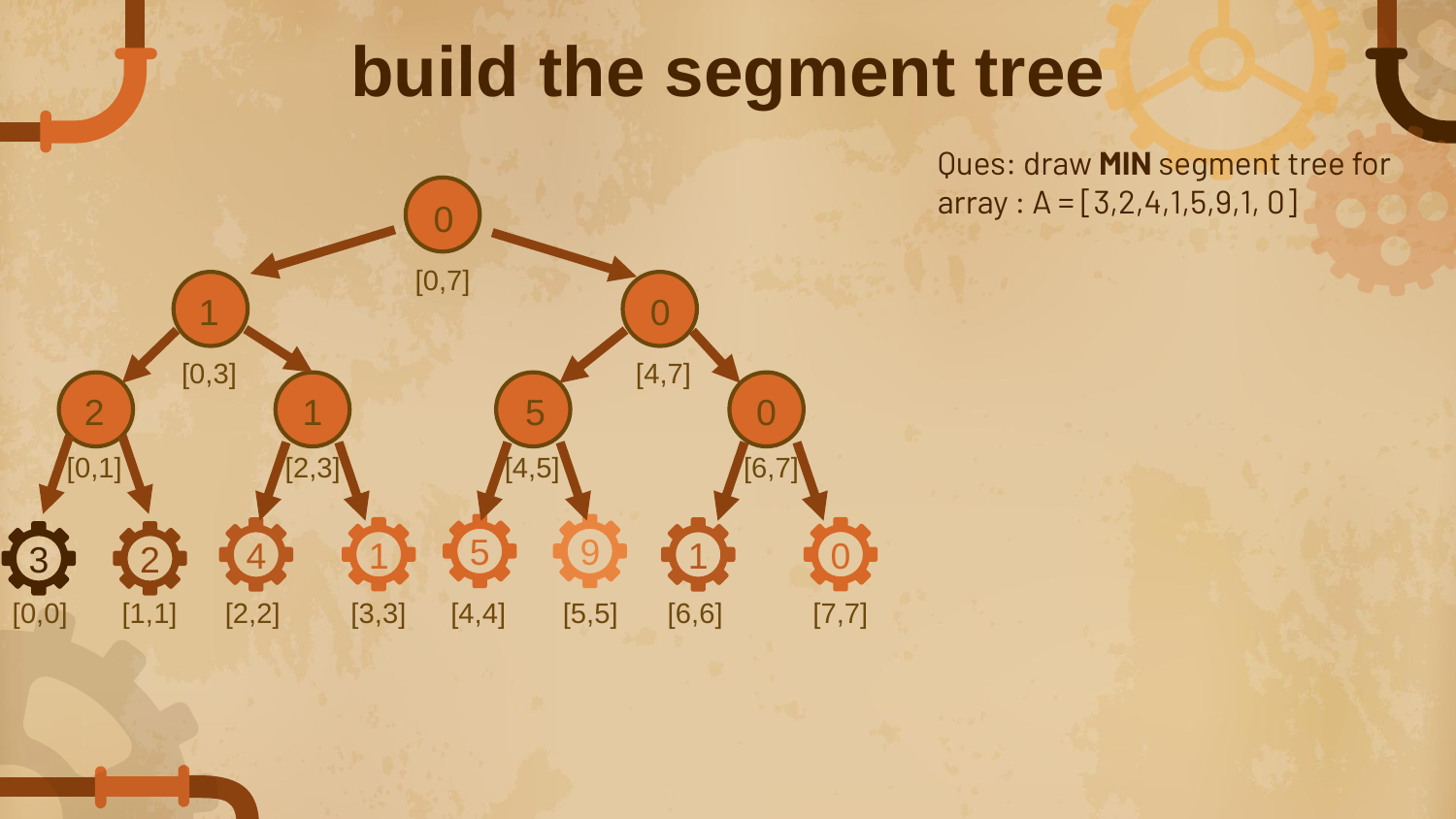

# build the segment tree
Ques: draw MIN segment tree for array : A = [3,2,4,1,5,9,1, 0]

0
[0,7]

1
0
[0,3]
[4,7]

2
1
5
0
[0,1]
[2,3]
[4,5]
[6,7]
9
5
1
0
4
1
3
2
[0,0]
[1,1]
[2,2]
[3,3]
[4,4]
[5,5]
[6,6]
[7,7]